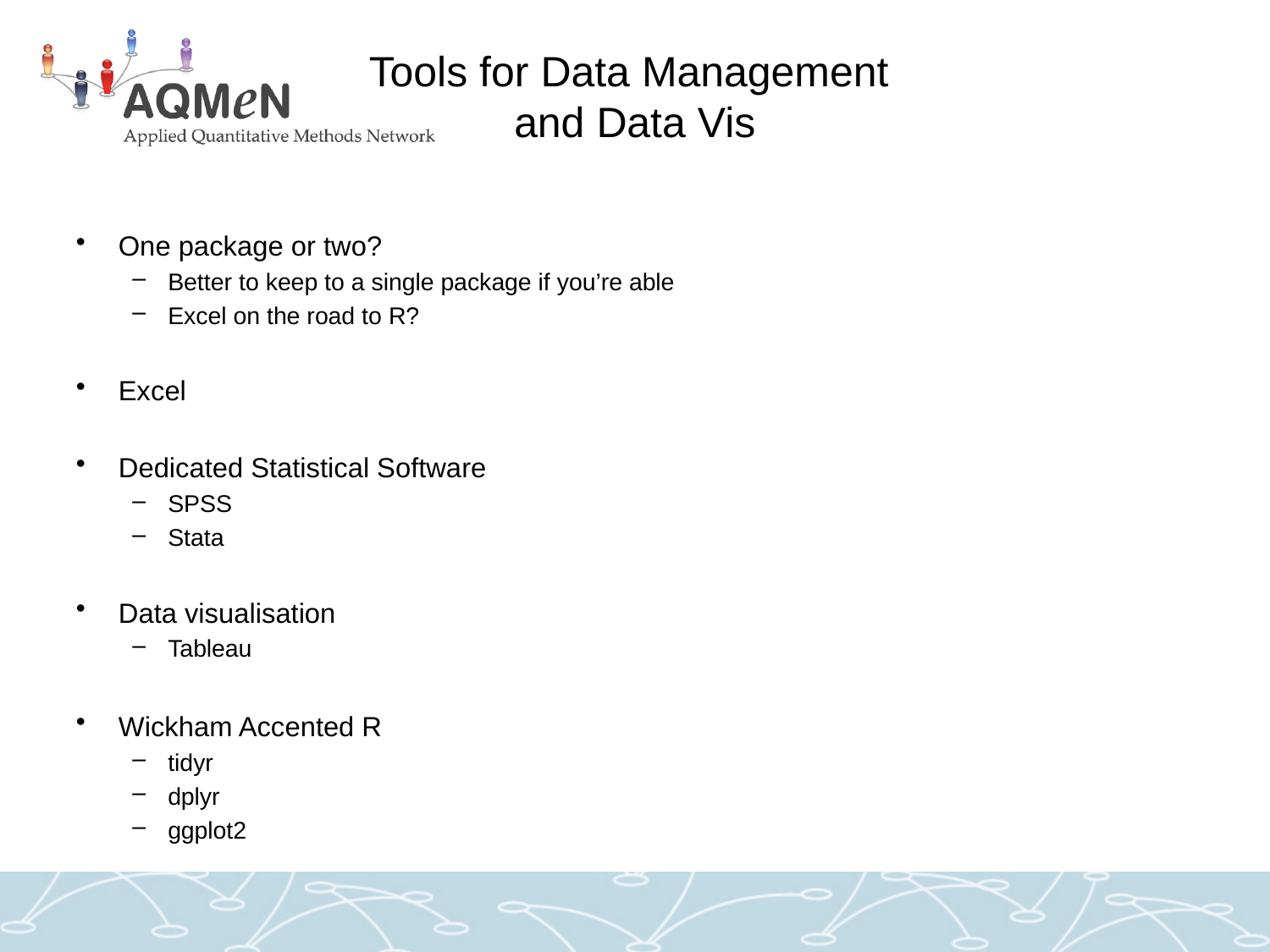

# Tools for Data Management and Data Vis
One package or two?
Better to keep to a single package if you’re able
Excel on the road to R?

Excel

Dedicated Statistical Software
SPSS
Stata

Data visualisation
Tableau

Wickham Accented R
tidyr
dplyr
ggplot2